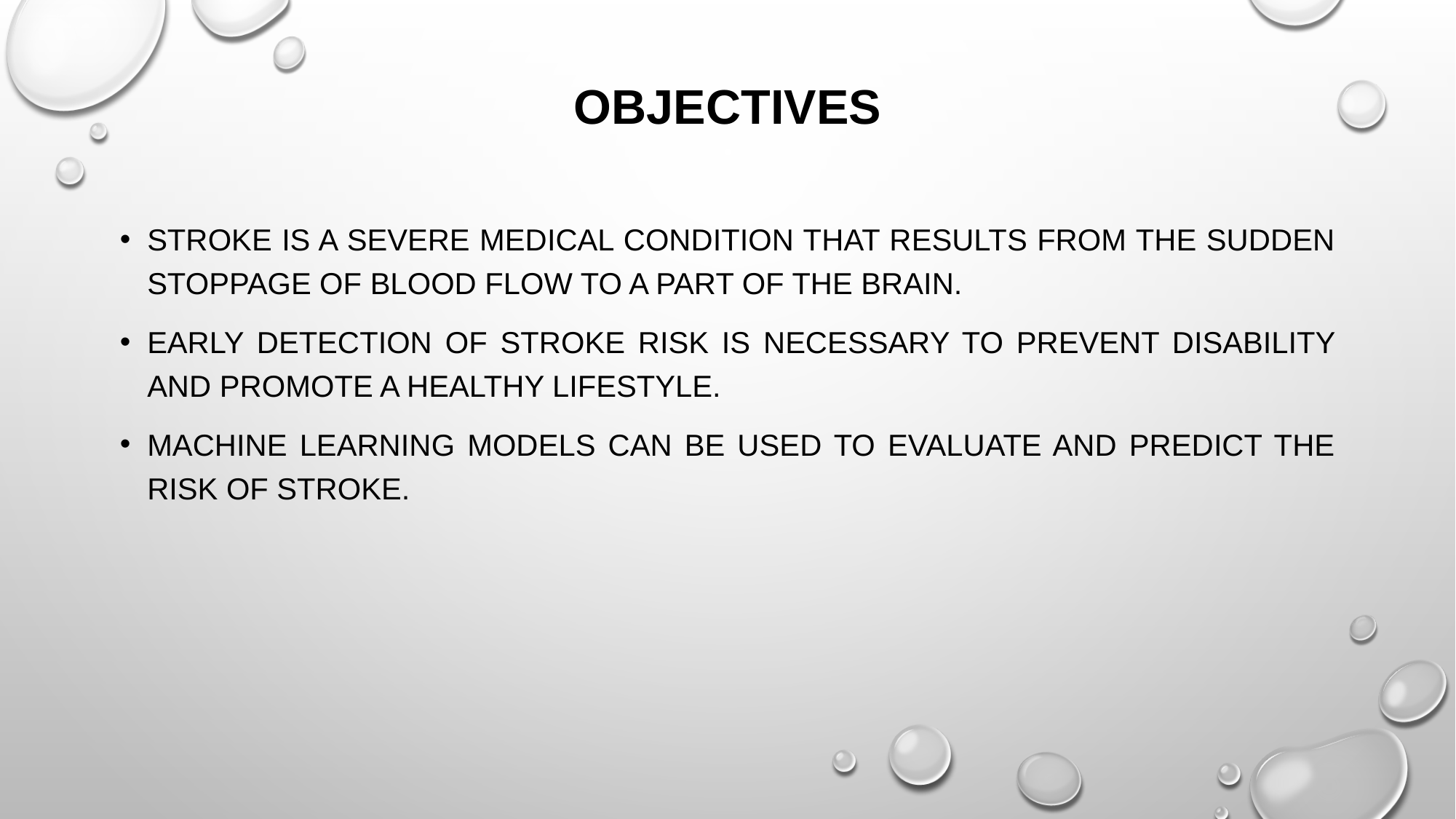

# OBJECTIVES
Stroke is a severe medical condition that results from the sudden stoppage of blood flow to a part of the brain.
Early detection of stroke risk is necessary to prevent disability and promote a healthy lifestyle.
Machine learning models can be used to evaluate and predict the risk of stroke.